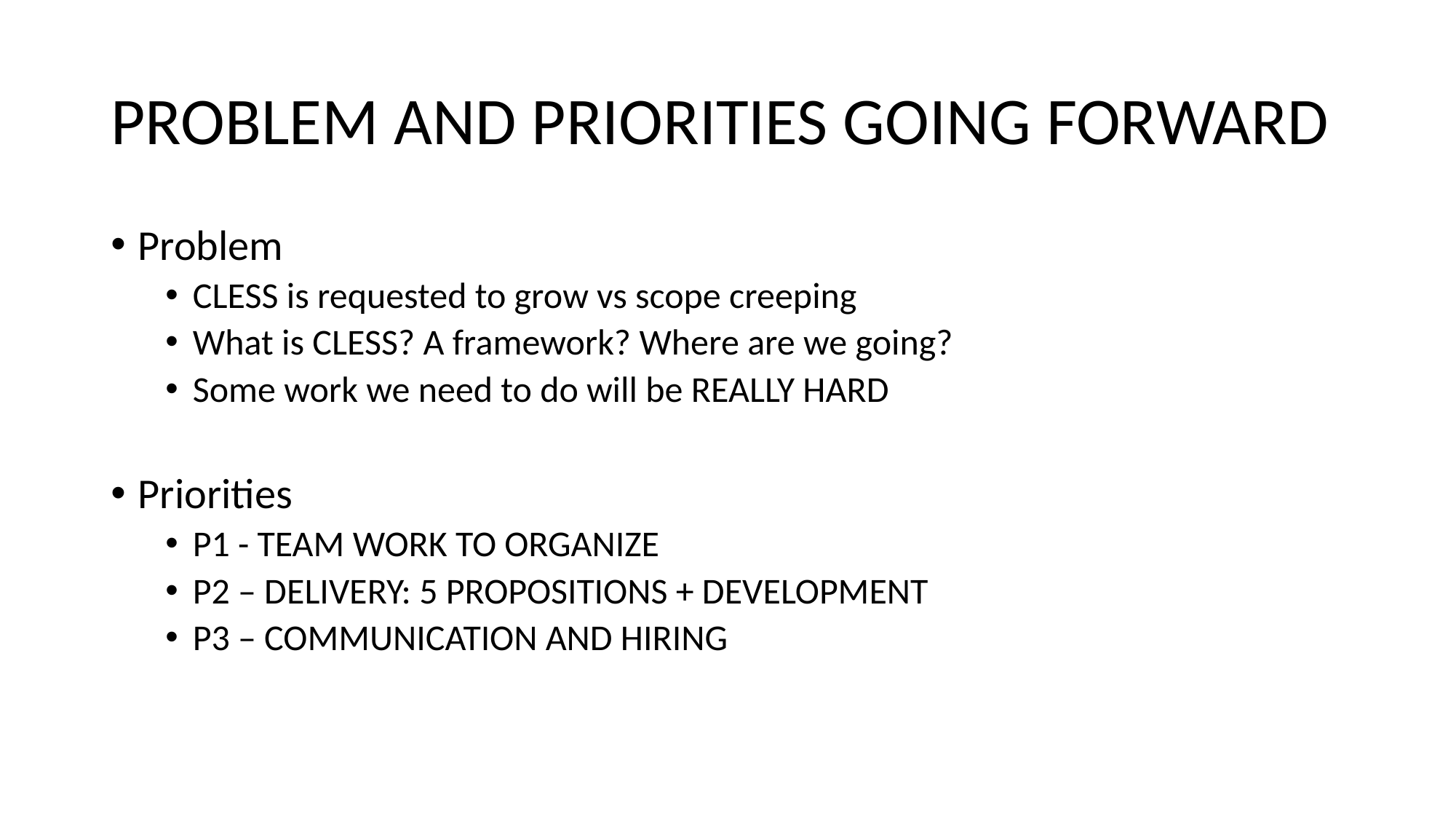

# PROBLEM AND PRIORITIES GOING FORWARD
Problem
CLESS is requested to grow vs scope creeping
What is CLESS? A framework? Where are we going?
Some work we need to do will be REALLY HARD

Priorities
P1 - TEAM WORK TO ORGANIZE
P2 – DELIVERY: 5 PROPOSITIONS + DEVELOPMENT
P3 – COMMUNICATION AND HIRING